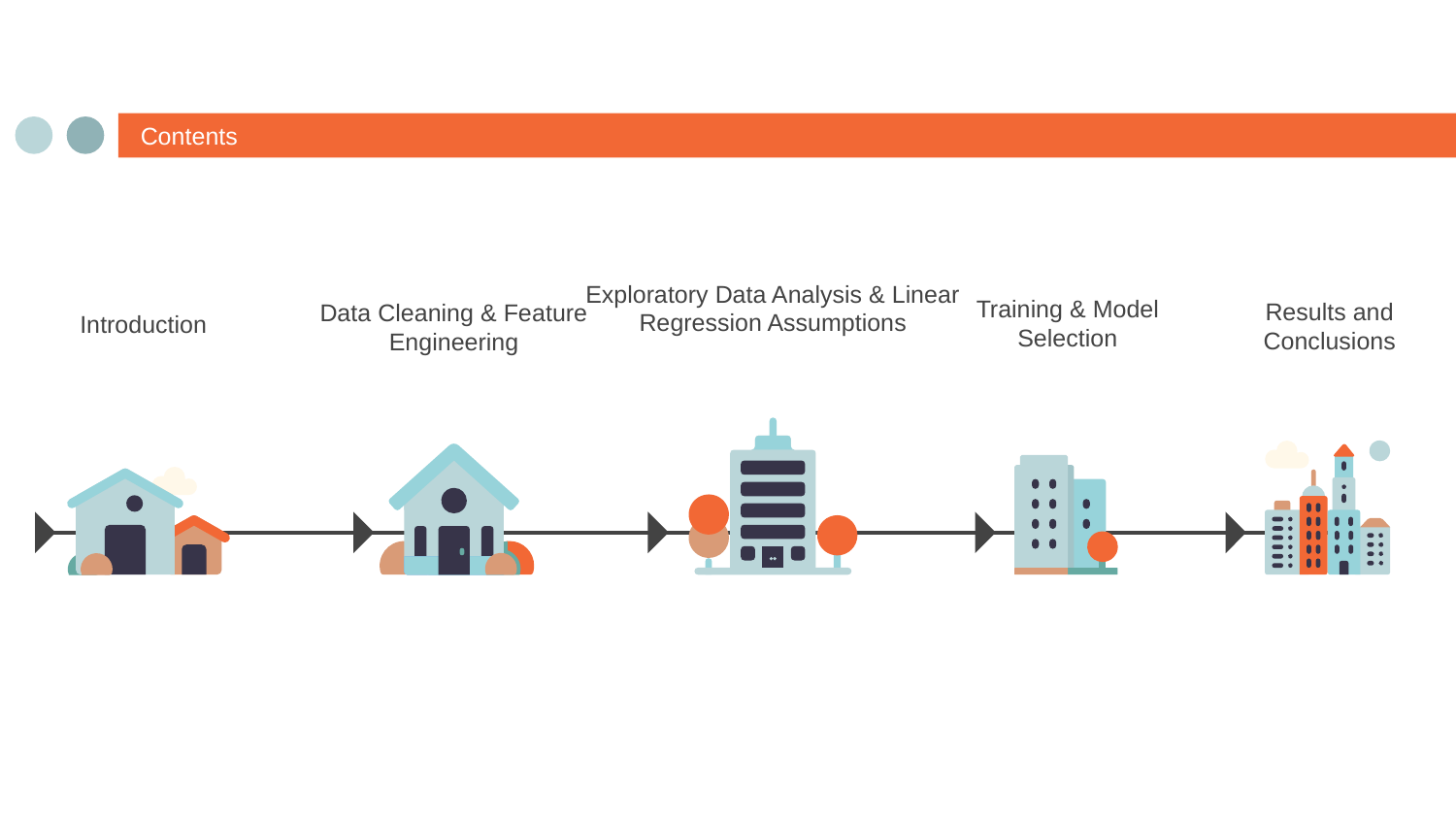

# Contents
Exploratory Data Analysis & Linear Regression Assumptions
Training & Model Selection
Results and Conclusions
Data Cleaning & Feature Engineering
Introduction